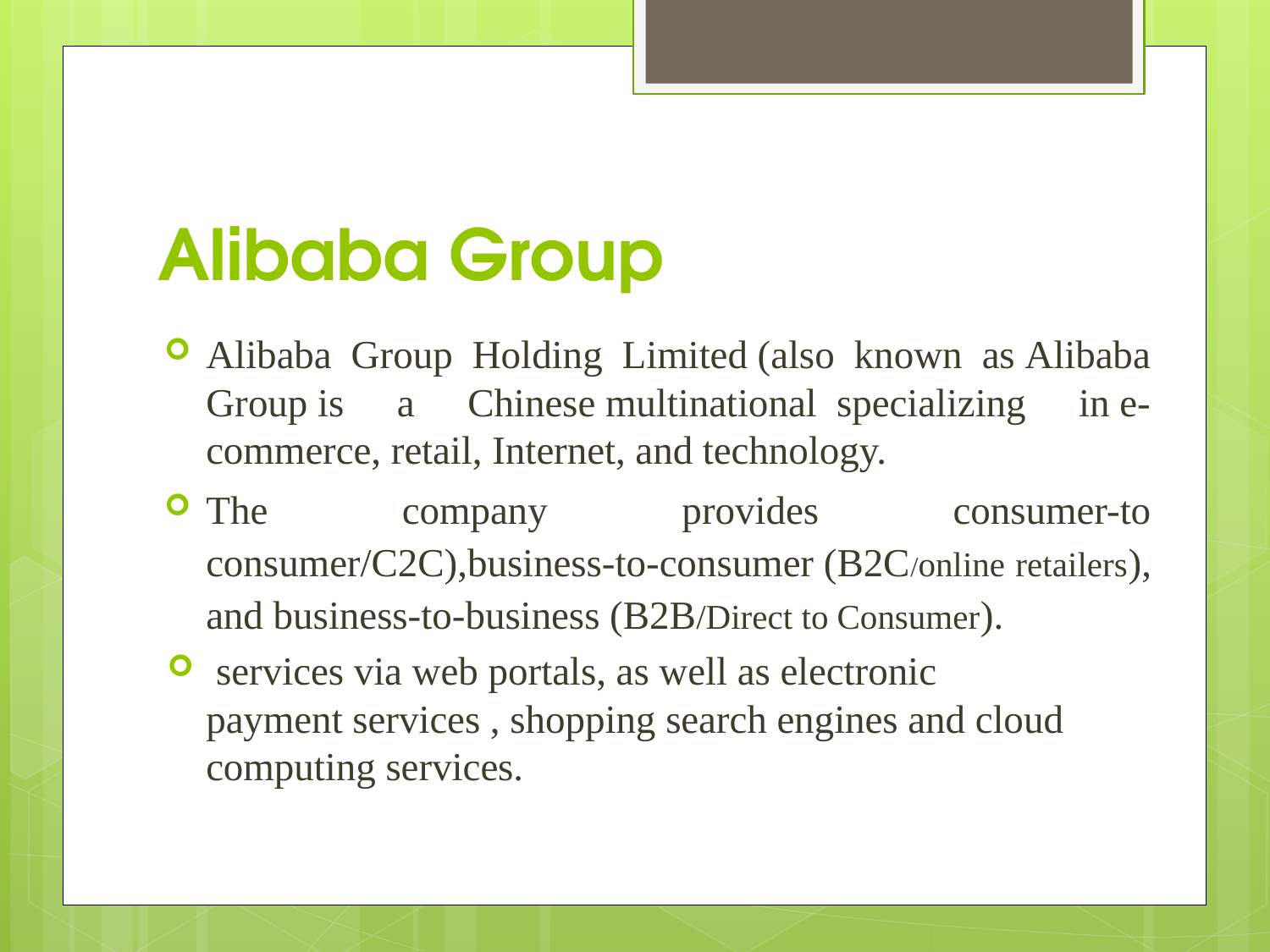

# Alibaba Group
Alibaba Group Holding Limited (also known as Alibaba Group is a Chinese multinational  specializing in e-commerce, retail, Internet, and technology.
The company provides consumer-to consumer/C2C),business-to-consumer (B2C/online retailers), and business-to-business (B2B/Direct to Consumer).
 services via web portals, as well as electronic payment services , shopping search engines and cloud computing services.